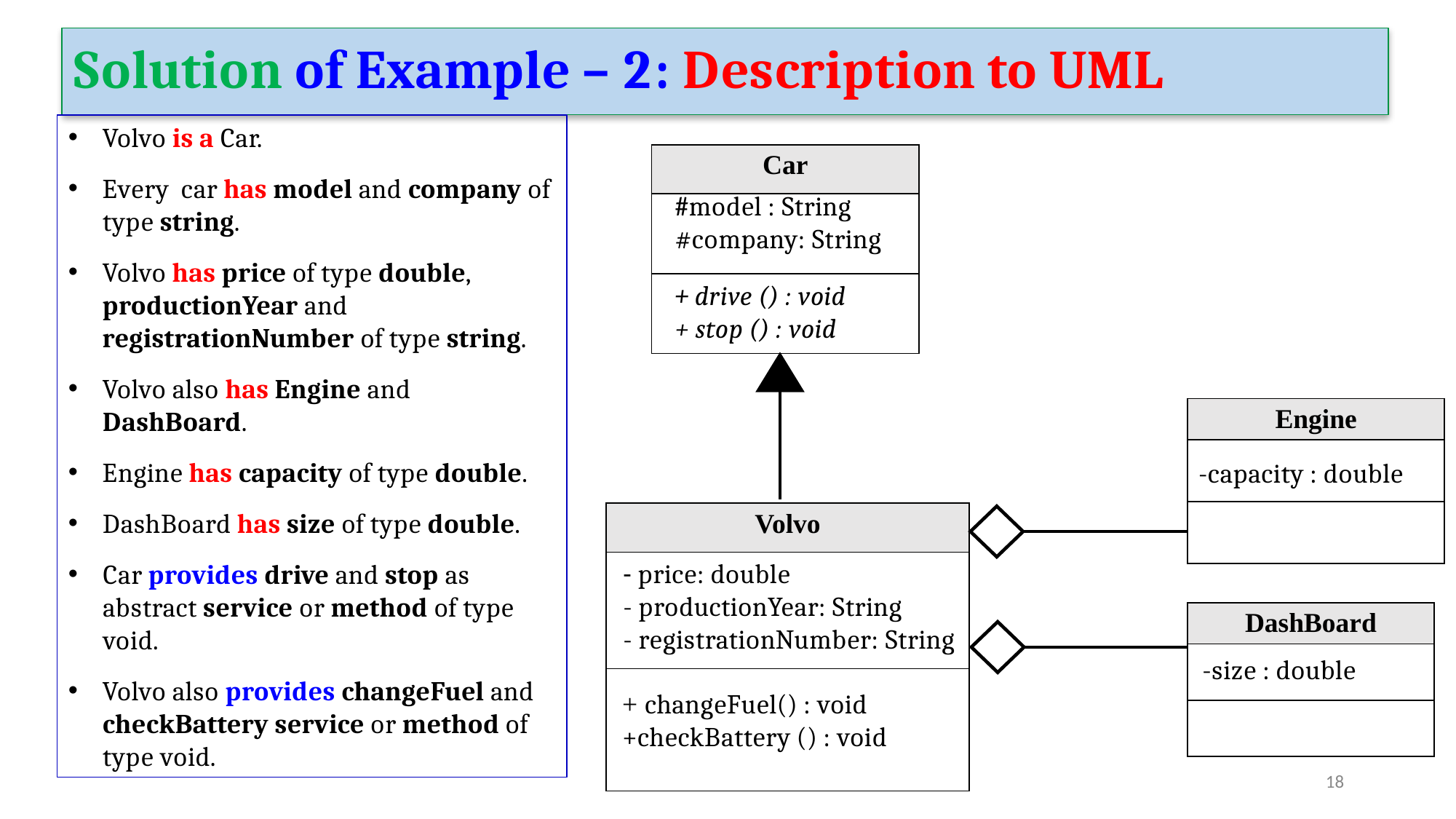

Solution of Example – 2: Description to UML
Volvo is a Car.
Every  car has model and company of type string.
Volvo has price of type double, productionYear and registrationNumber of type string.
Volvo also has Engine and DashBoard.
Engine has capacity of type double.
DashBoard has size of type double.
Car provides drive and stop as abstract service or method of type void.
Volvo also provides changeFuel and checkBattery service or method of type void.
| Car |
| --- |
|  |
|  |
#model : String
#company: String
+ drive () : void
+ stop () : void

| Engine |
| --- |
|  |
|  |
-capacity : double
| Volvo |
| --- |
|  |
|  |

- price: double
- productionYear: String
- registrationNumber: String
| DashBoard |
| --- |
|  |
|  |

-size : double
+ changeFuel() : void
+checkBattery () : void
18